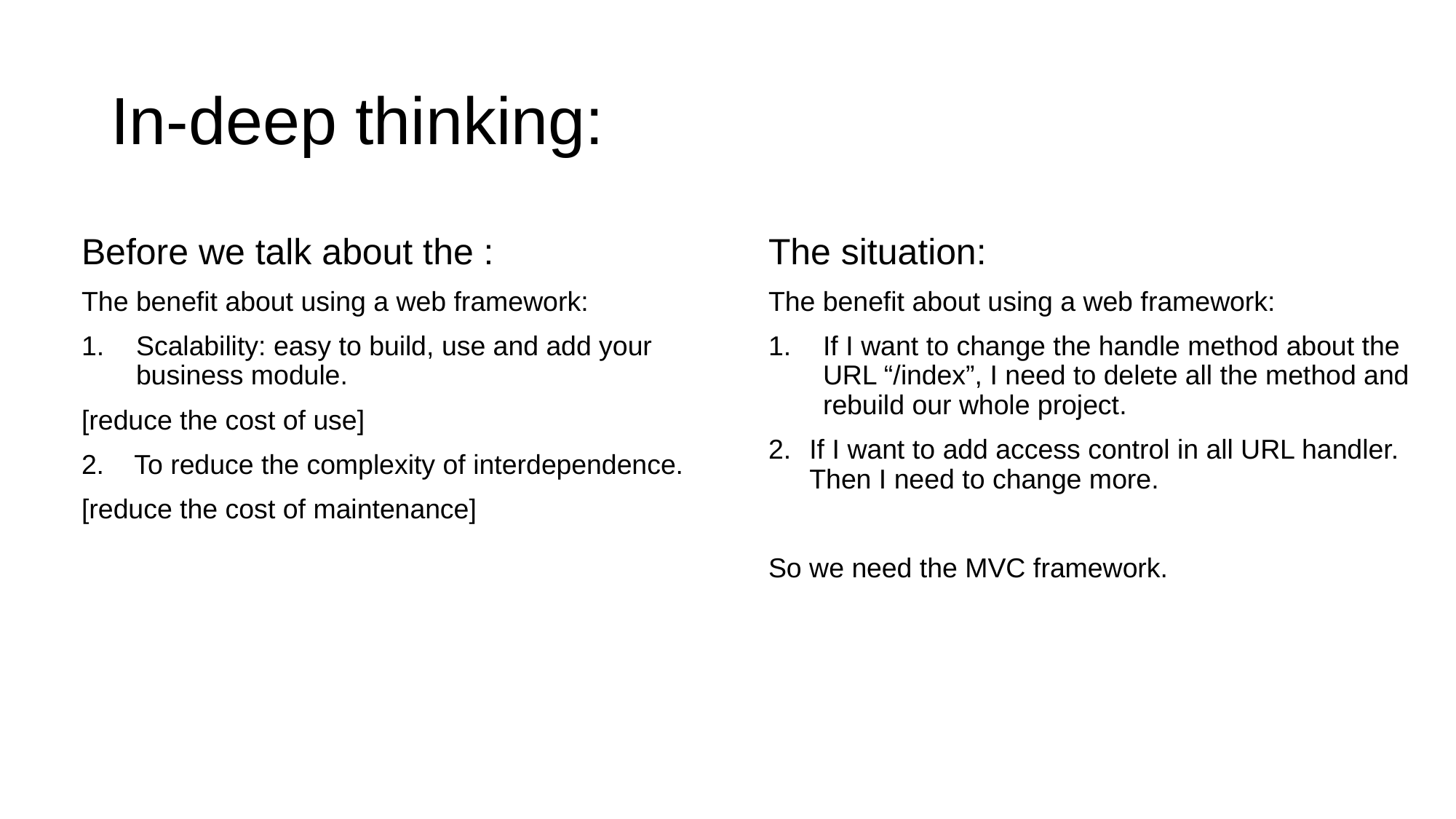

# In-deep thinking:
The situation:
The benefit about using a web framework:
If I want to change the handle method about the URL “/index”, I need to delete all the method and rebuild our whole project.
If I want to add access control in all URL handler. Then I need to change more.

So we need the MVC framework.

Before we talk about the :
The benefit about using a web framework:
Scalability: easy to build, use and add your business module.
[reduce the cost of use]
2.    To reduce the complexity of interdependence.
[reduce the cost of maintenance]